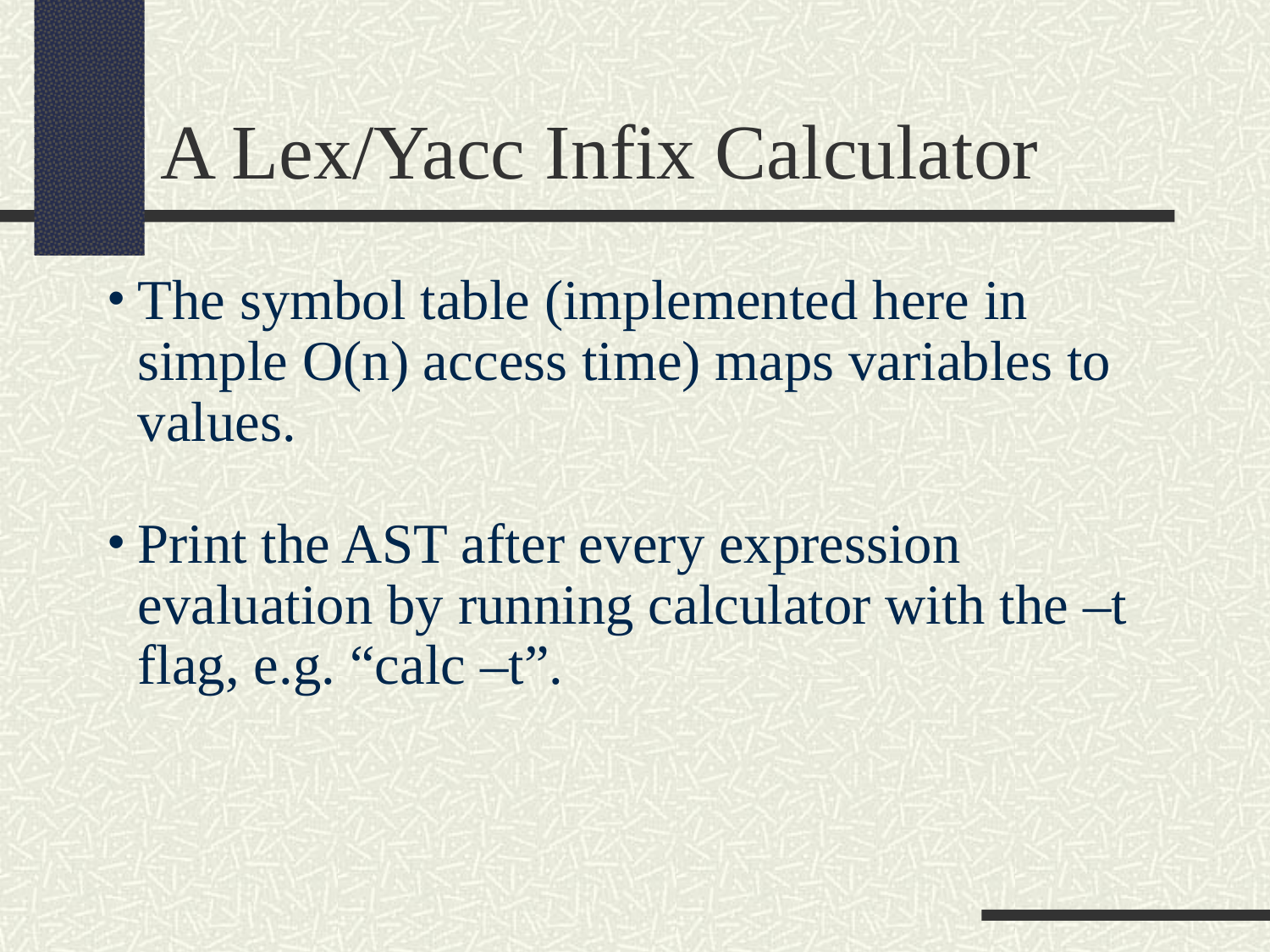

A Lex/Yacc Infix Calculator
The symbol table (implemented here in simple O(n) access time) maps variables to values.

Print the AST after every expression evaluation by running calculator with the –t flag, e.g. “calc –t”.